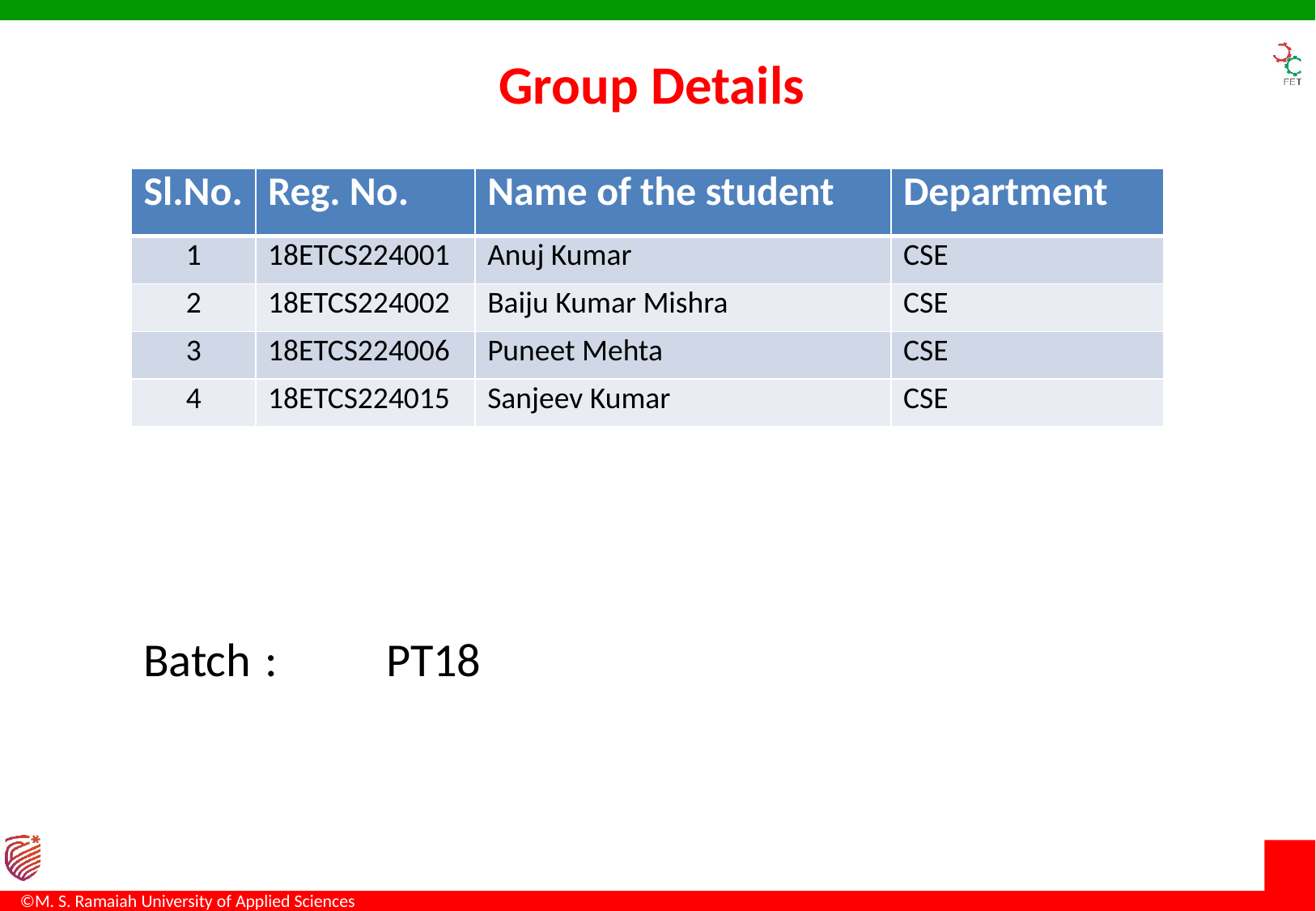

Group Details
| Sl.No. | Reg. No. | Name of the student | Department |
| --- | --- | --- | --- |
| 1 | 18ETCS224001 | Anuj Kumar | CSE |
| 2 | 18ETCS224002 | Baiju Kumar Mishra | CSE |
| 3 | 18ETCS224006 | Puneet Mehta | CSE |
| 4 | 18ETCS224015 | Sanjeev Kumar | CSE |
Batch	: 	PT18